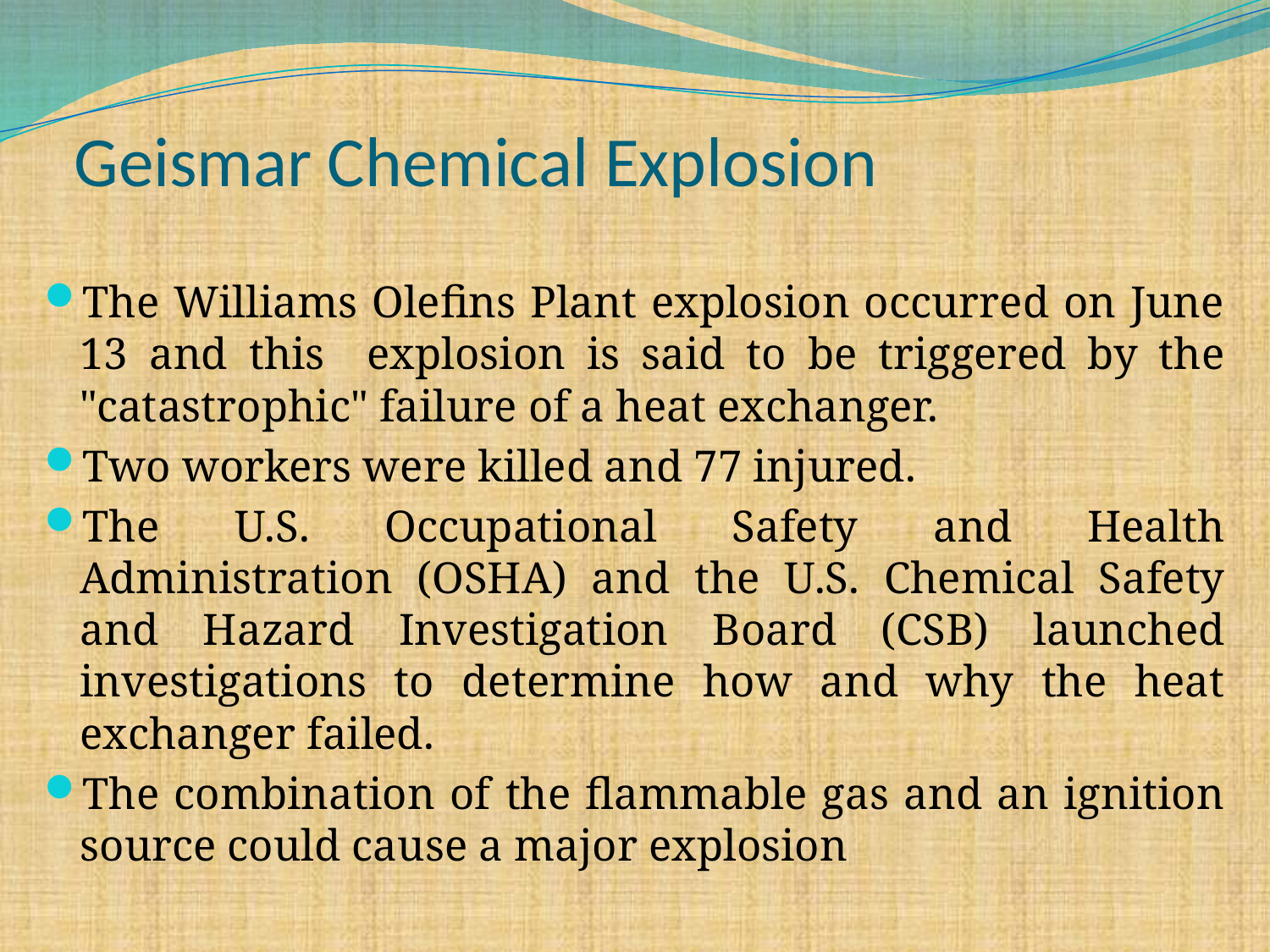

# Geismar Chemical Explosion
The Williams Olefins Plant explosion occurred on June 13 and this  explosion is said to be triggered by the "catastrophic" failure of a heat exchanger.
Two workers were killed and 77 injured.
The U.S. Occupational Safety and Health Administration (OSHA) and the U.S. Chemical Safety and Hazard Investigation Board (CSB) launched investigations to determine how and why the heat exchanger failed.
The combination of the flammable gas and an ignition source could cause a major explosion